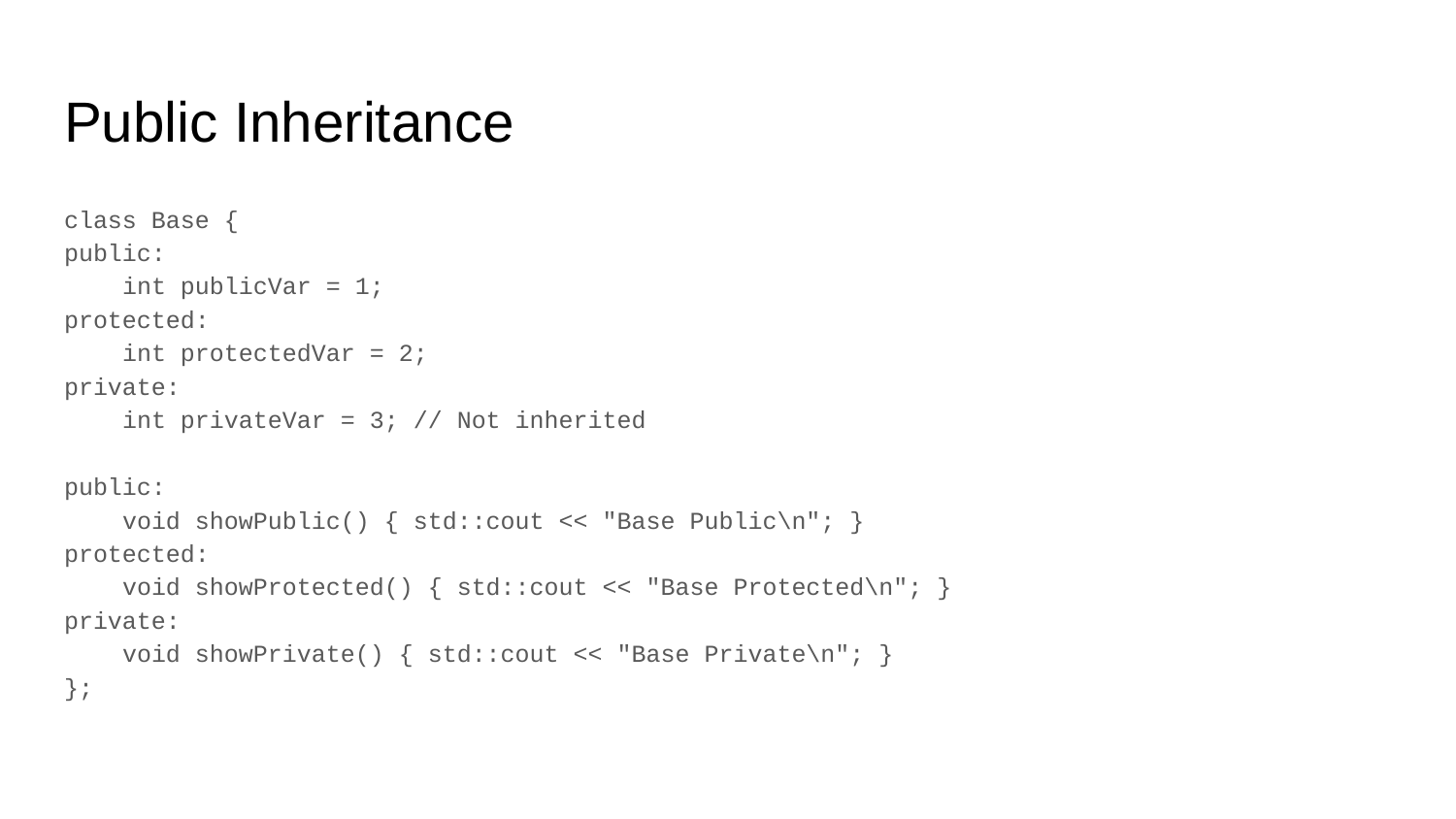

# Public Inheritance
class Base {
public:
    int publicVar = 1;
protected:
    int protectedVar = 2;
private:
    int privateVar = 3; // Not inherited

public:
    void showPublic() { std::cout << "Base Public\n"; }
protected:
    void showProtected() { std::cout << "Base Protected\n"; }
private:
    void showPrivate() { std::cout << "Base Private\n"; }
};